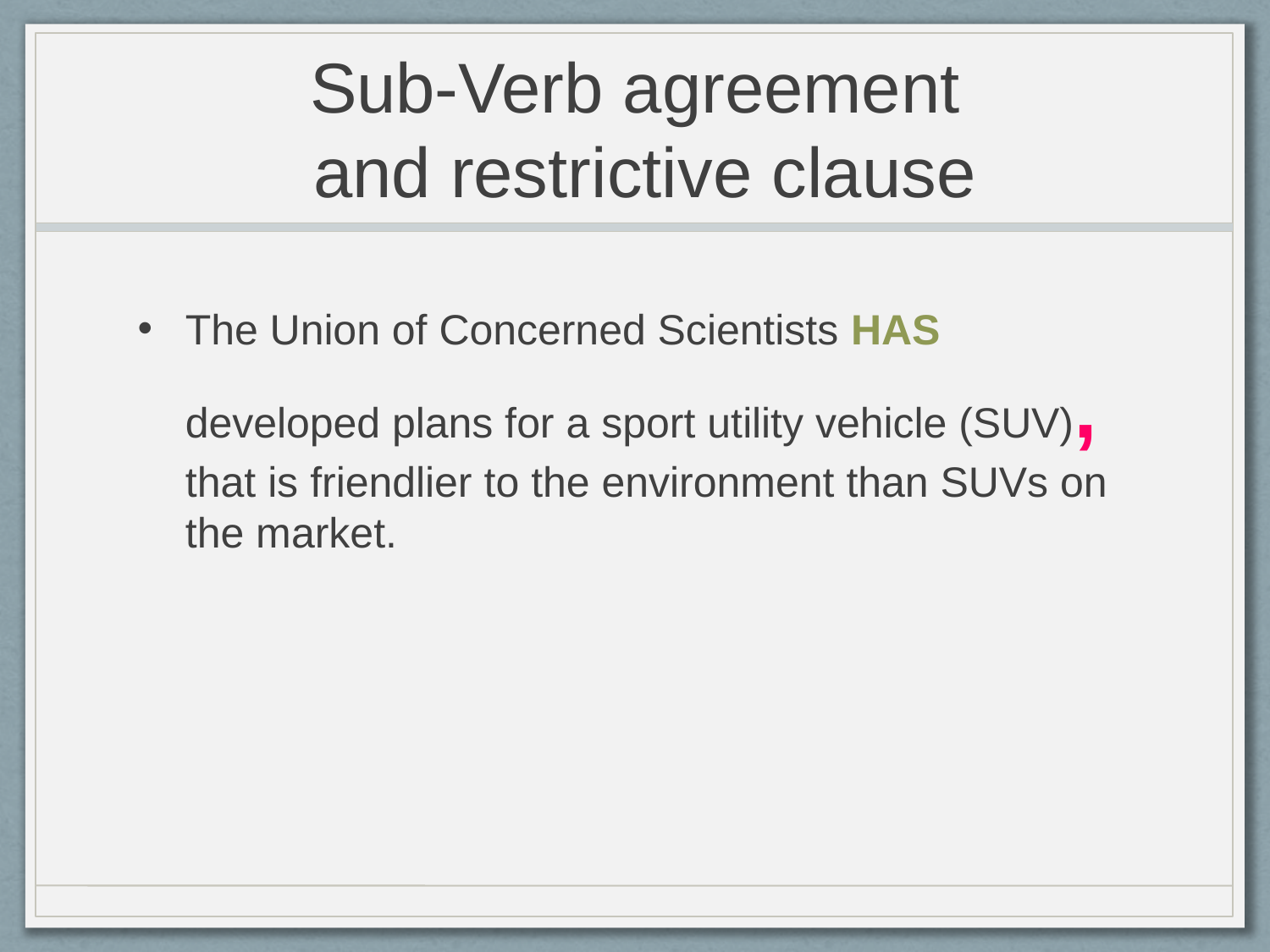

# Sub-Verb agreement and restrictive clause
The Union of Concerned Scientists HAS developed plans for a sport utility vehicle (SUV), that is friendlier to the environment than SUVs on the market.